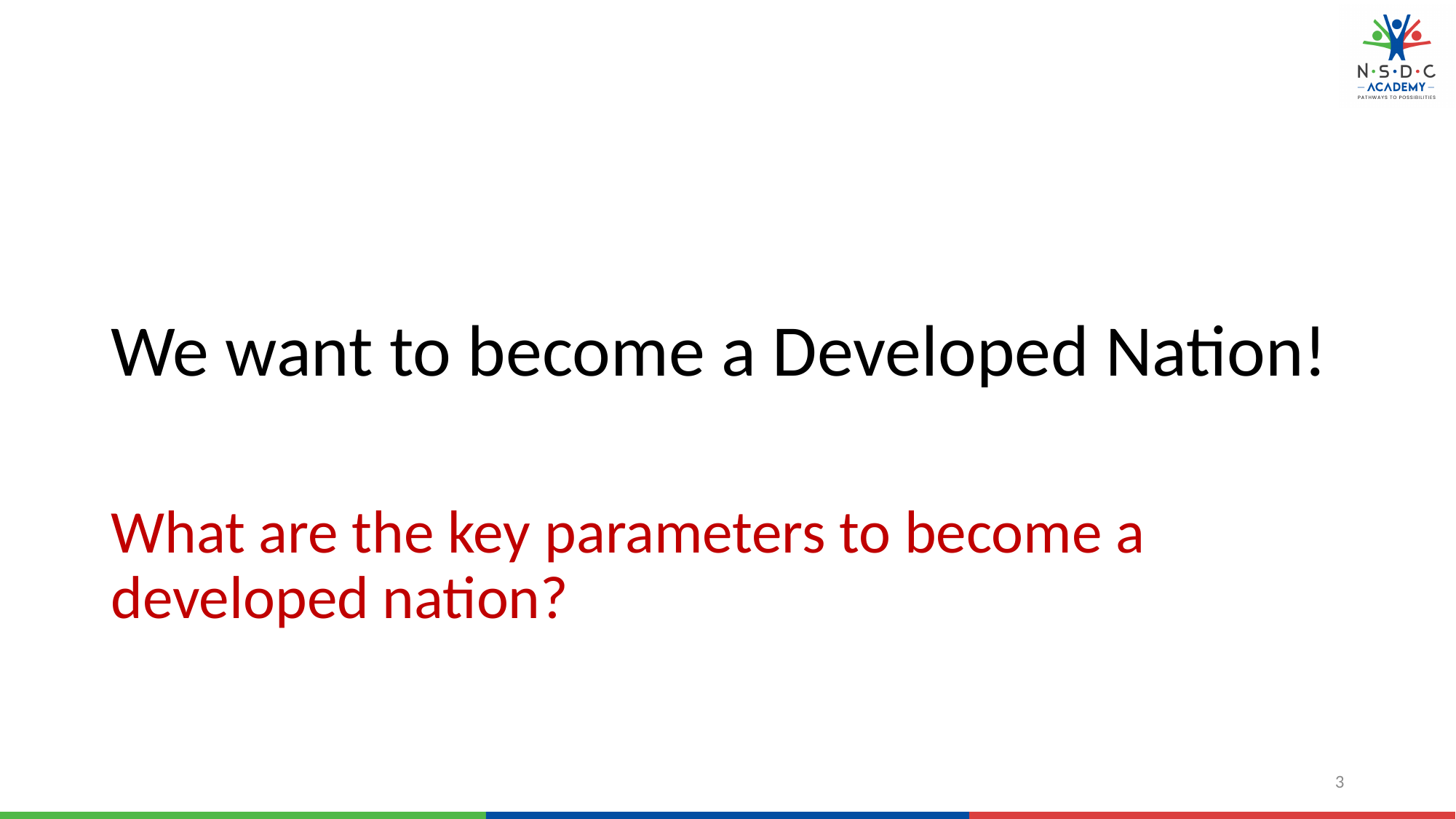

We want to become a Developed Nation!

What are the key parameters to become a developed nation?
3